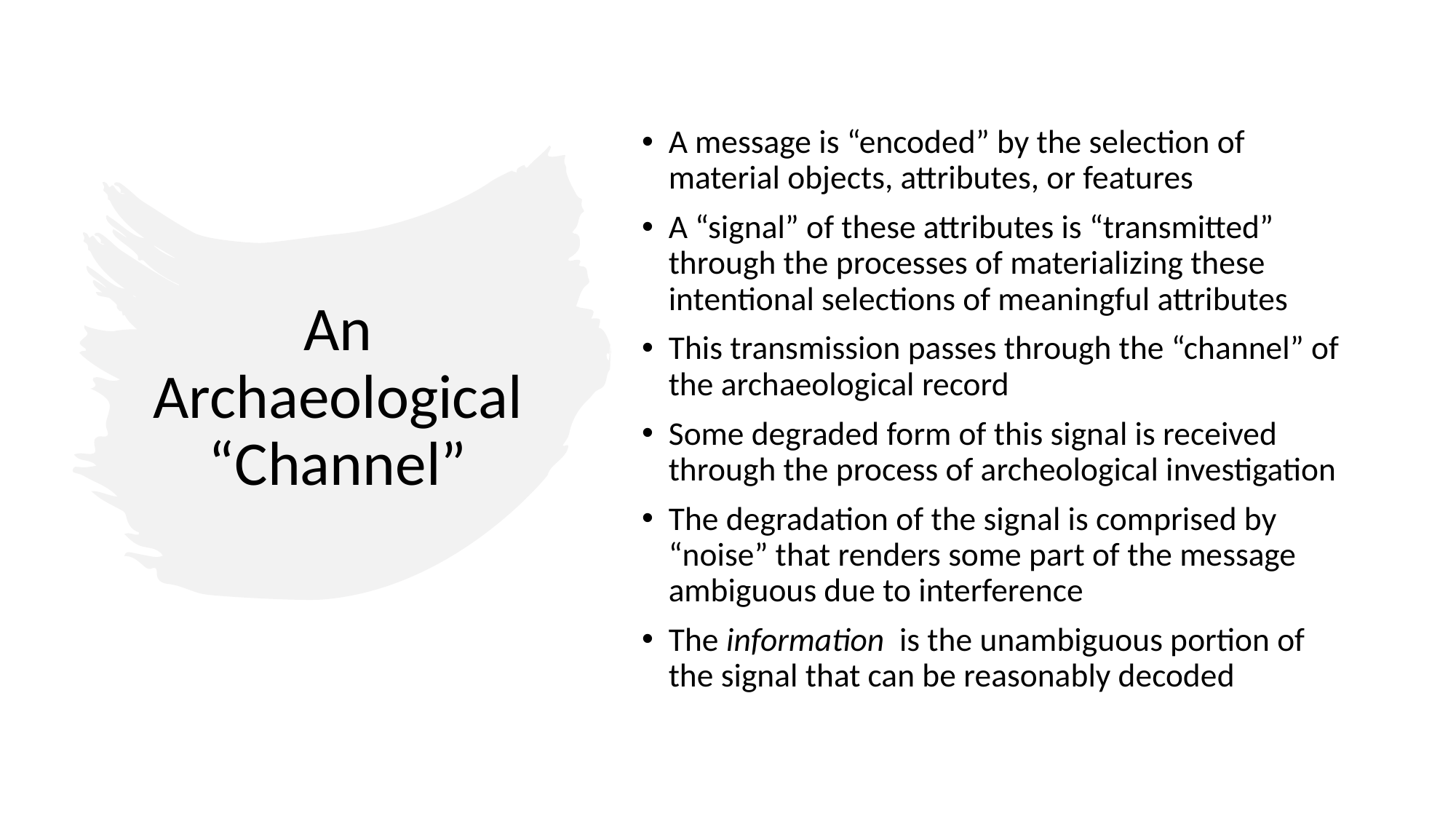

A message is “encoded” by the selection of material objects, attributes, or features
A “signal” of these attributes is “transmitted” through the processes of materializing these intentional selections of meaningful attributes
This transmission passes through the “channel” of the archaeological record
Some degraded form of this signal is received through the process of archeological investigation
The degradation of the signal is comprised by “noise” that renders some part of the message ambiguous due to interference
The information  is the unambiguous portion of the signal that can be reasonably decoded

# An Archaeological “Channel”